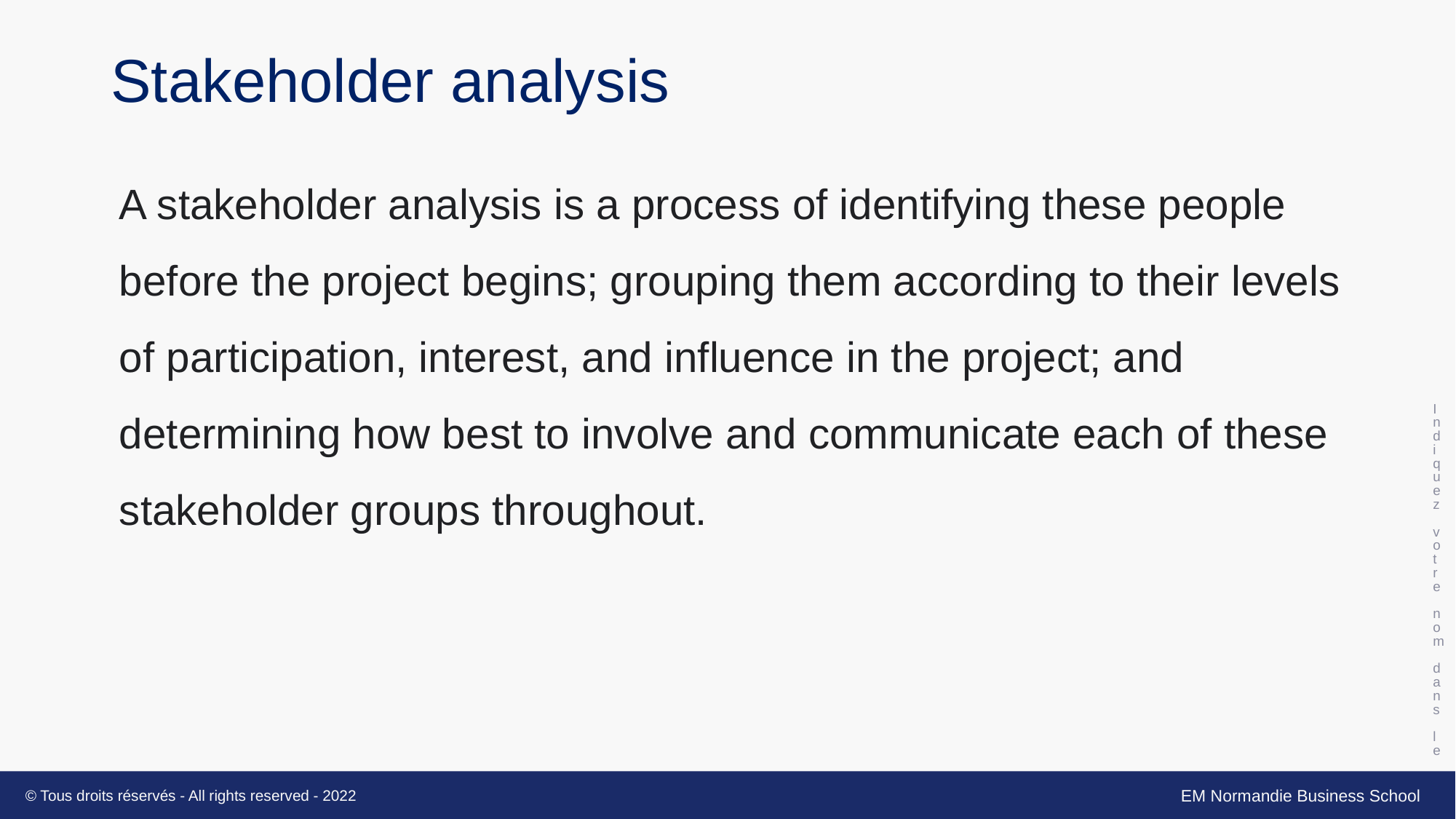

# Stakeholder analysis
Indiquez votre nom dans le pied de page
A stakeholder analysis is a process of identifying these people before the project begins; grouping them according to their levels of participation, interest, and influence in the project; and determining how best to involve and communicate each of these stakeholder groups throughout.